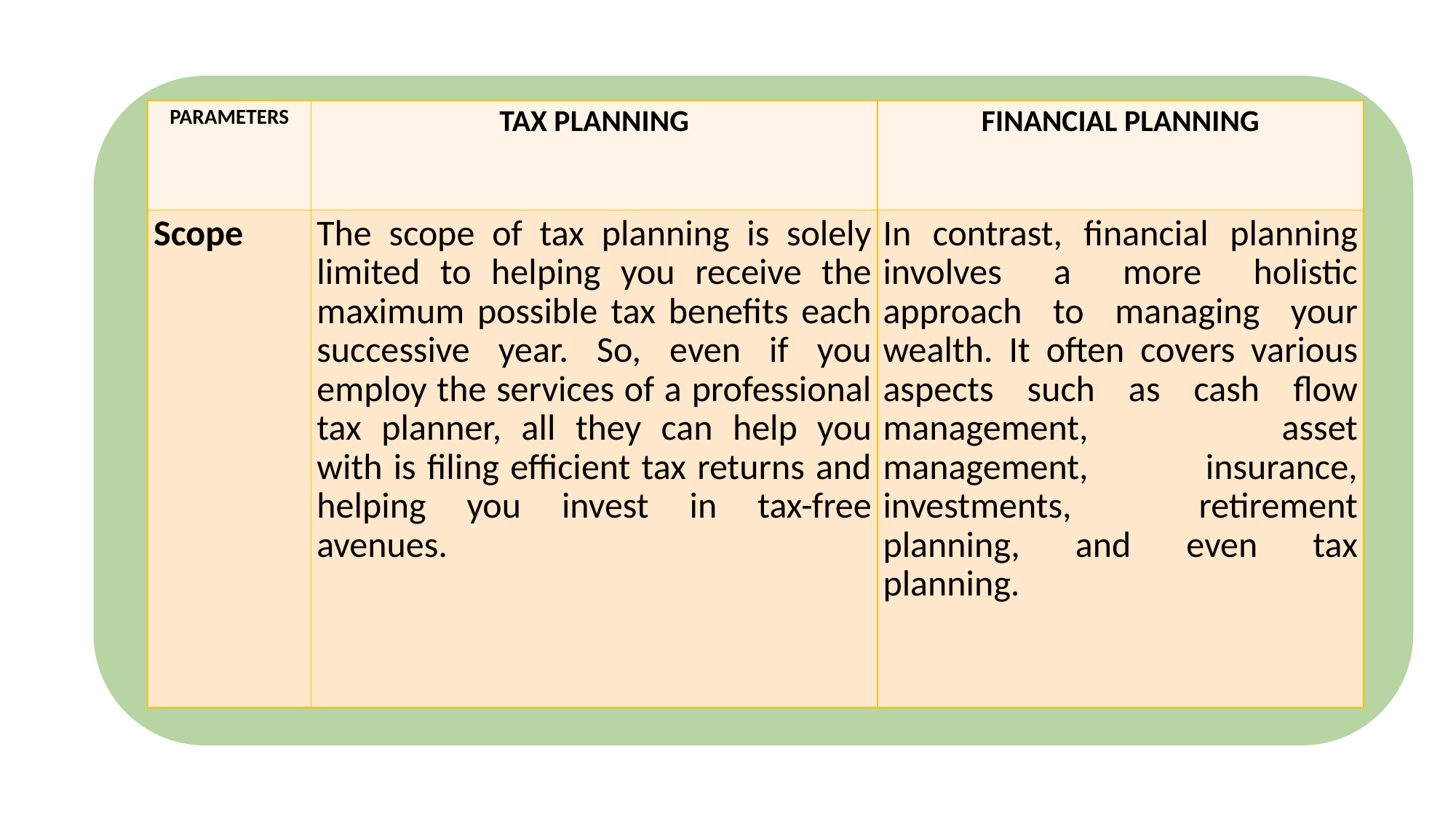

| PARAMETERS | TAX PLANNING | FINANCIAL PLANNING |
| --- | --- | --- |
| Scope | The scope of tax planning is solely limited to helping you receive the maximum possible tax benefits each successive year. So, even if you employ the services of a professional tax planner, all they can help you with is filing efficient tax returns and helping you invest in tax-free avenues. | In contrast, financial planning involves a more holistic approach to managing your wealth. It often covers various aspects such as cash flow management, asset management, insurance, investments, retirement planning, and even tax planning. |